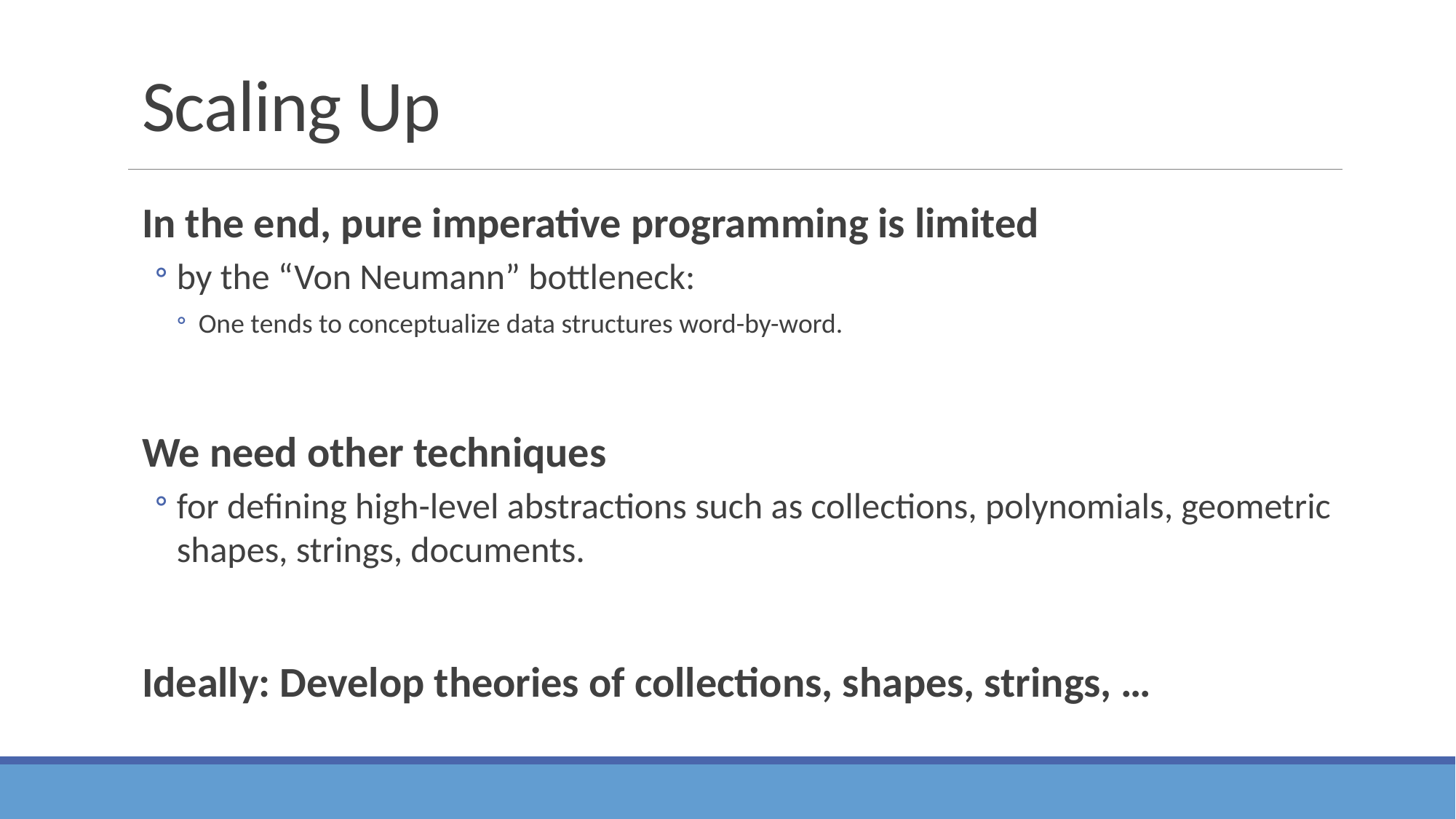

# Scaling Up
In the end, pure imperative programming is limited
by the “Von Neumann” bottleneck:
One tends to conceptualize data structures word-by-word.

We need other techniques
for defining high-level abstractions such as collections, polynomials, geometric shapes, strings, documents.

Ideally: Develop theories of collections, shapes, strings, …